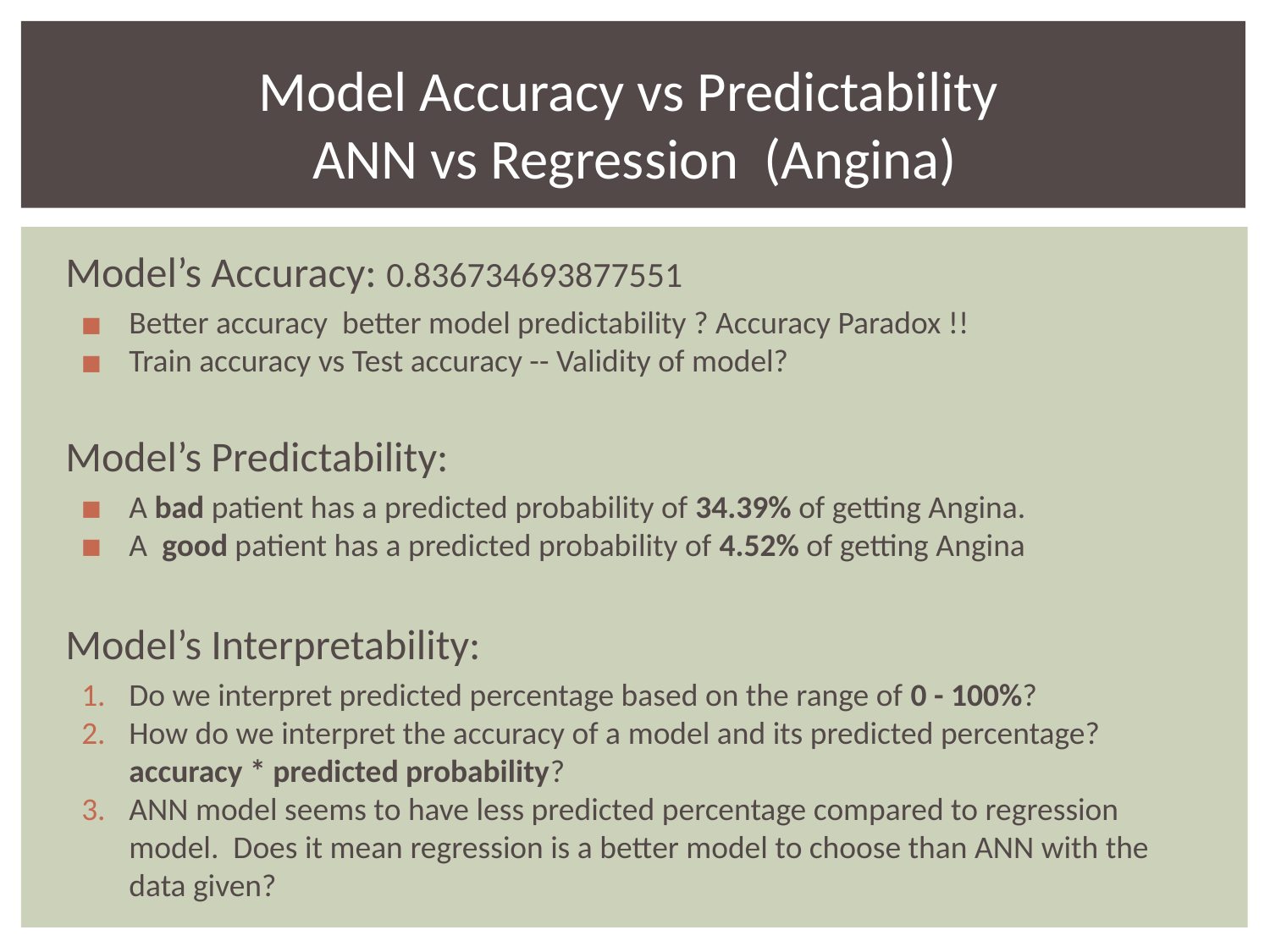

# Model Accuracy vs Predictability
ANN vs Regression  (Angina)
Model’s Accuracy: 0.836734693877551
Better accuracy  better model predictability ? Accuracy Paradox !!
Train accuracy vs Test accuracy -- Validity of model?

Model’s Predictability:
A bad patient has a predicted probability of 34.39% of getting Angina.
A  good patient has a predicted probability of 4.52% of getting Angina

Model’s Interpretability:
Do we interpret predicted percentage based on the range of 0 - 100%?
How do we interpret the accuracy of a model and its predicted percentage?  accuracy * predicted probability?
ANN model seems to have less predicted percentage compared to regression model.  Does it mean regression is a better model to choose than ANN with the data given?